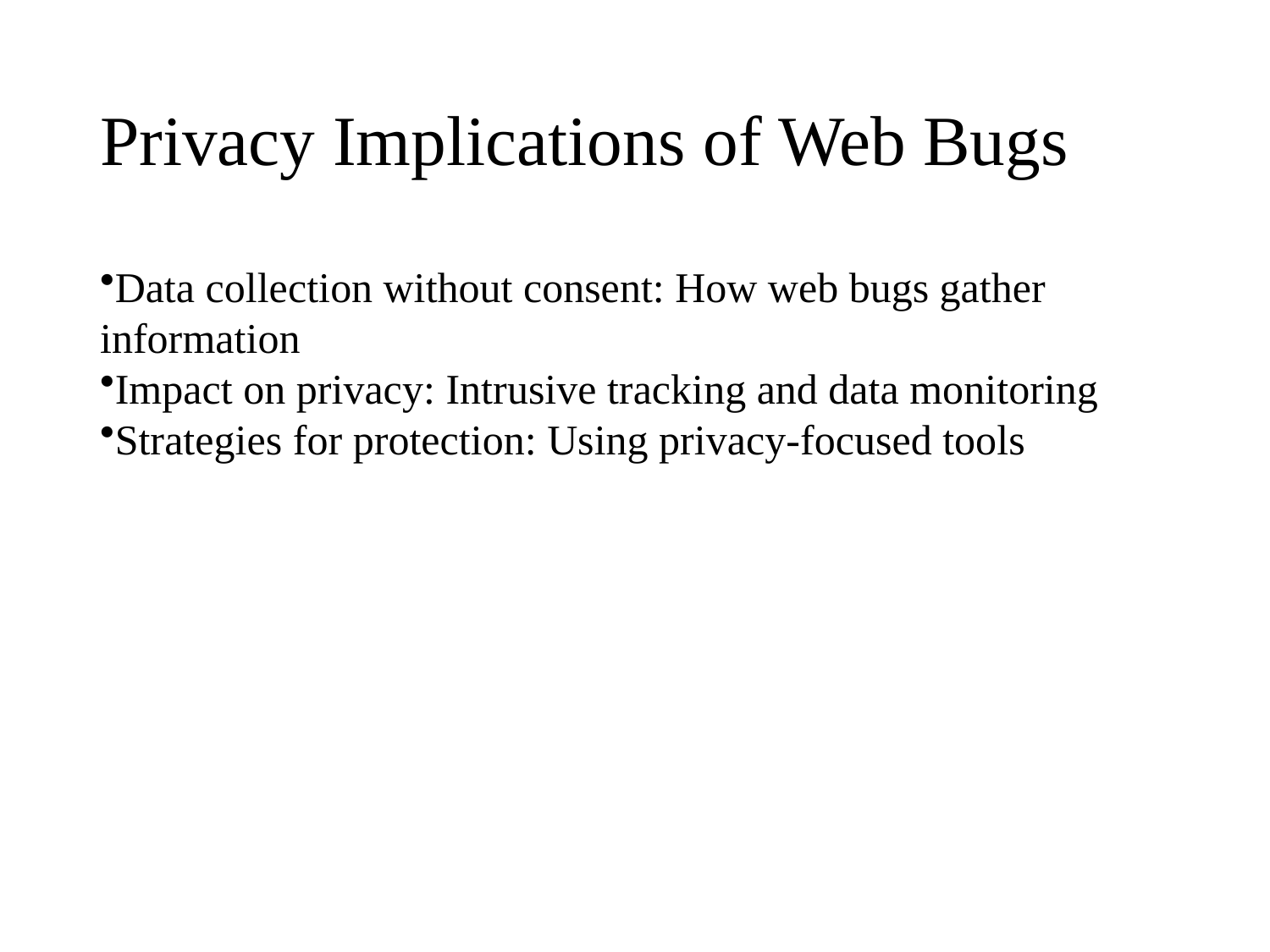

# Privacy Implications of Web Bugs
Data collection without consent: How web bugs gather information
Impact on privacy: Intrusive tracking and data monitoring
Strategies for protection: Using privacy-focused tools